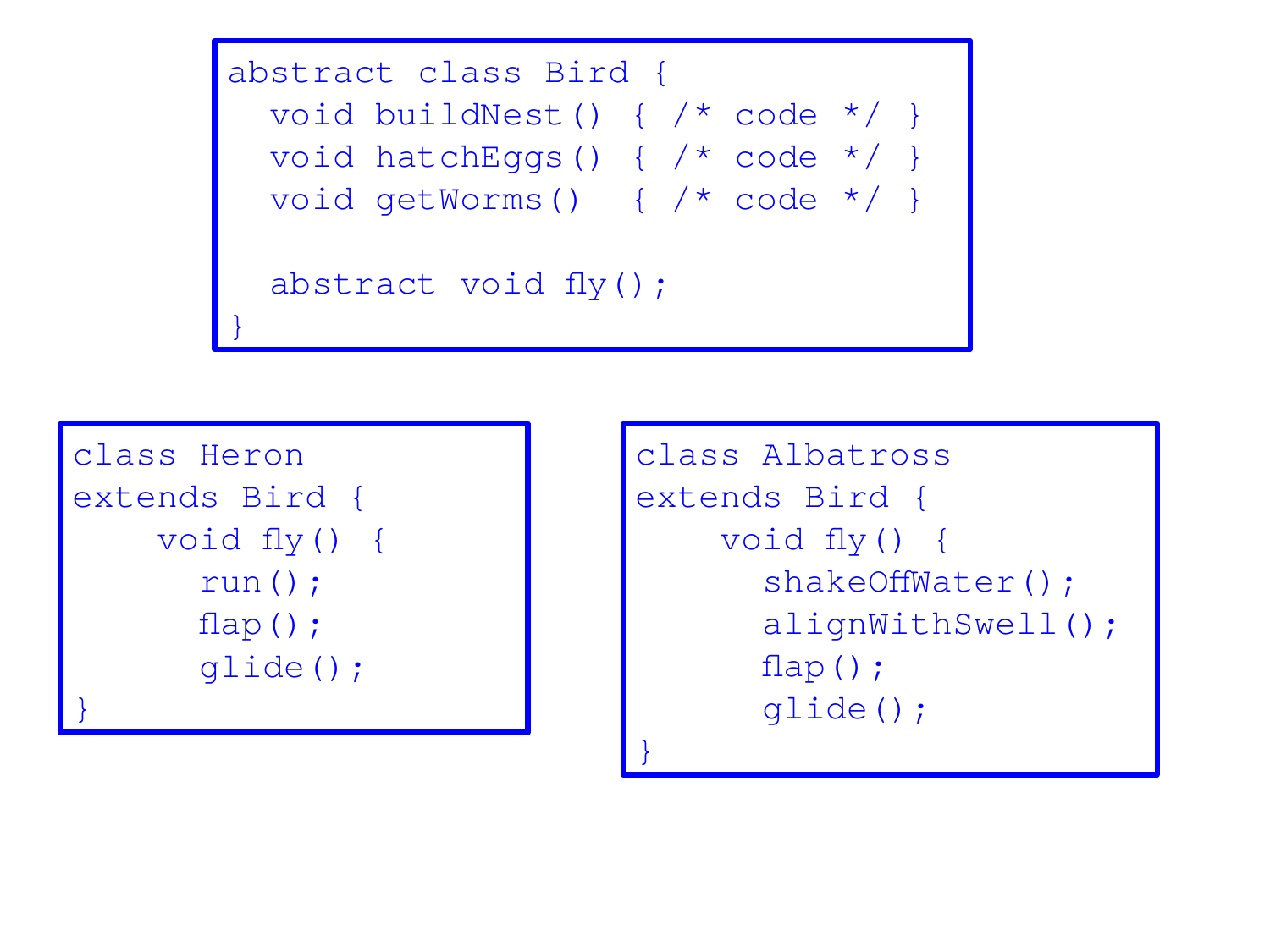

abstract class Bird {
  void buildNest() { /* code */ }
  void hatchEggs() { /* code */ }
  void getWorms()  { /* code */ }

  abstract void fly();
}
class Heron
extends Bird {
    void fly() {
      run();
      flap();
      glide();
}
class Albatross
extends Bird {
    void fly() {
      shakeOffWater();
      alignWithSwell();
      flap();
      glide();
}